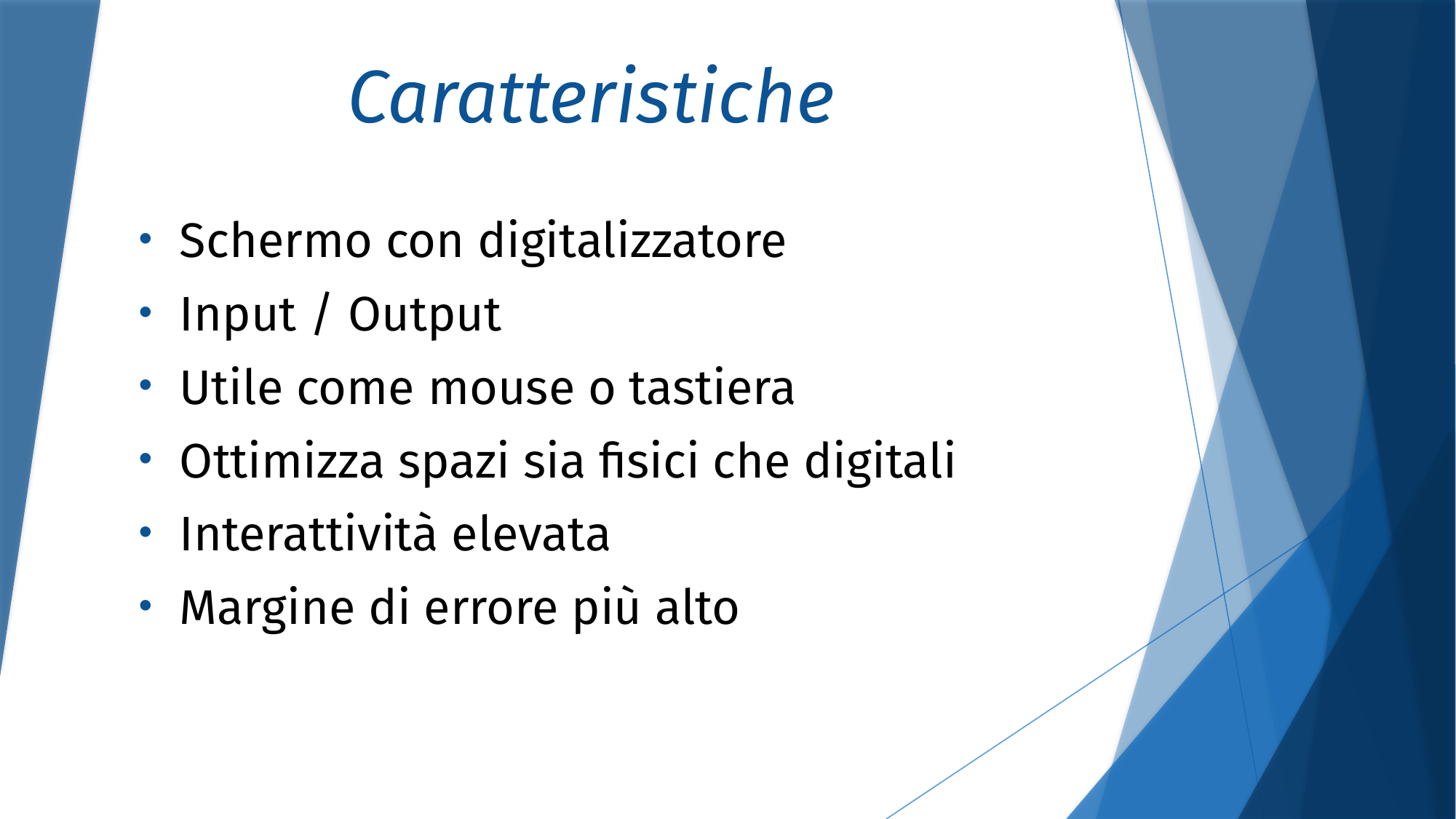

# Caratteristiche
Schermo con digitalizzatore
Input / Output
Utile come mouse o tastiera
Ottimizza spazi sia fisici che digitali
Interattività elevata
Margine di errore più alto